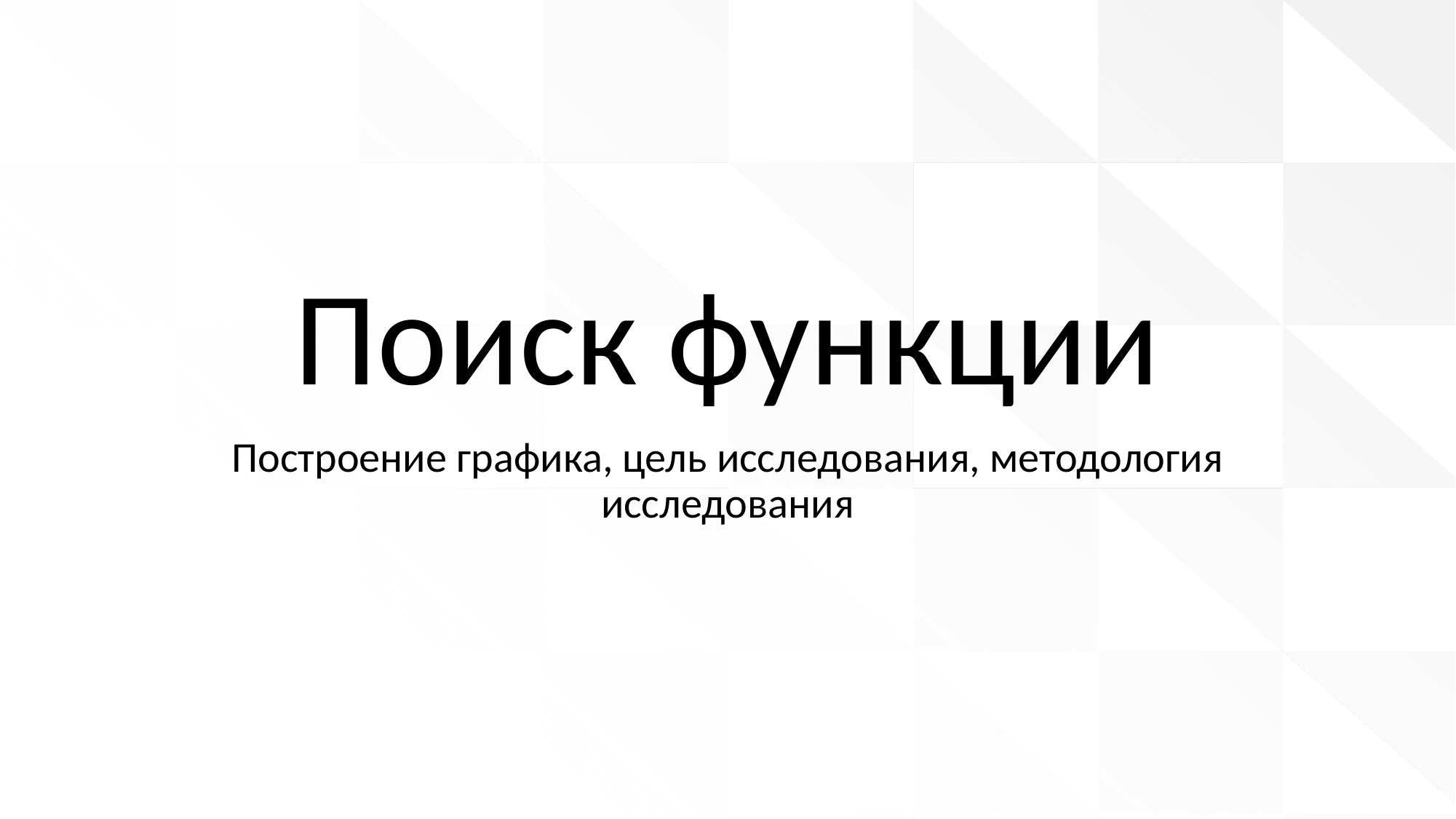

# Поиск функции
Построение графика, цель исследования, методология исследования